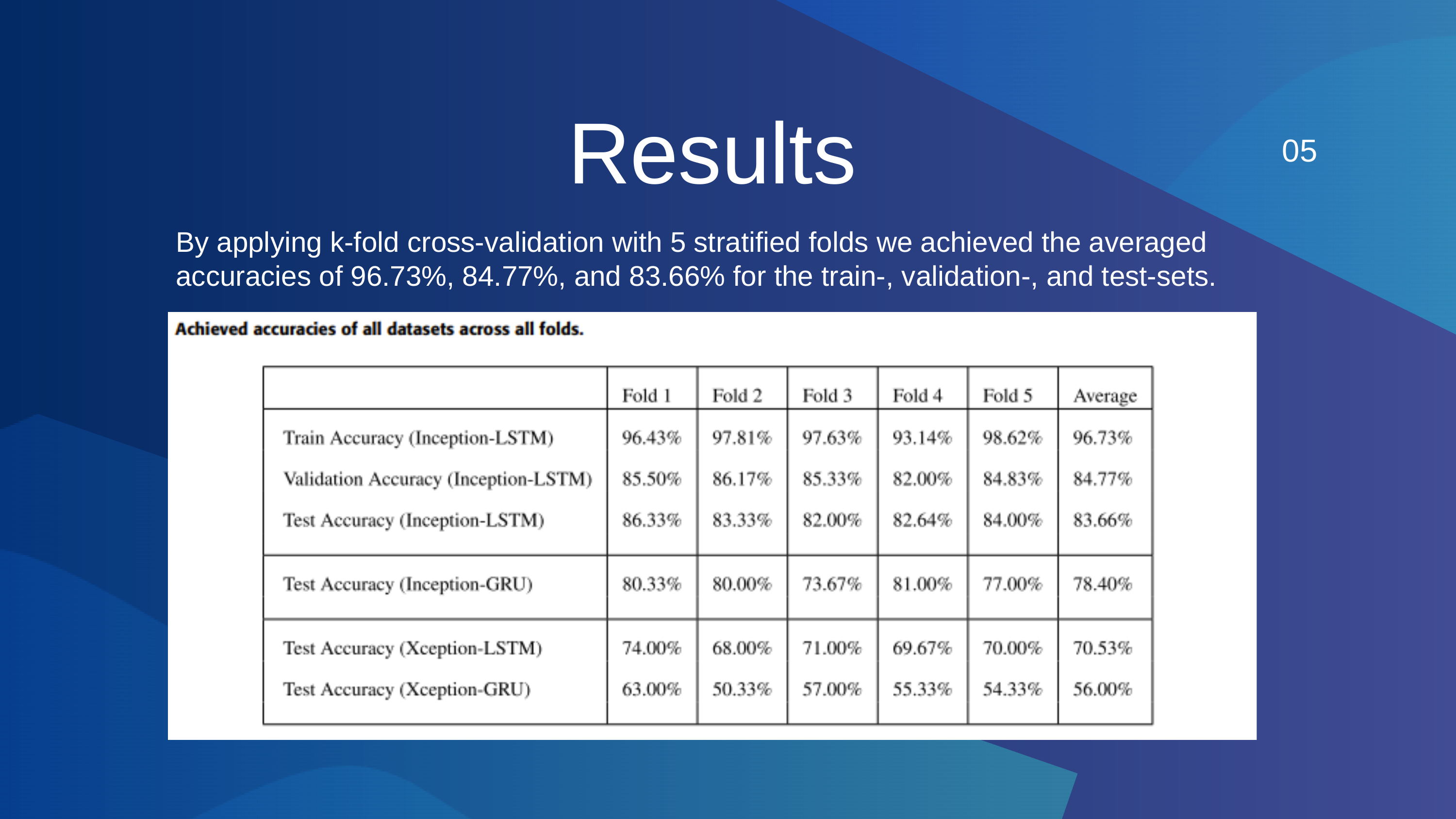

Results
05
By applying k-fold cross-validation with 5 stratified folds we achieved the averaged accuracies of 96.73%, 84.77%, and 83.66% for the train-, validation-, and test-sets.